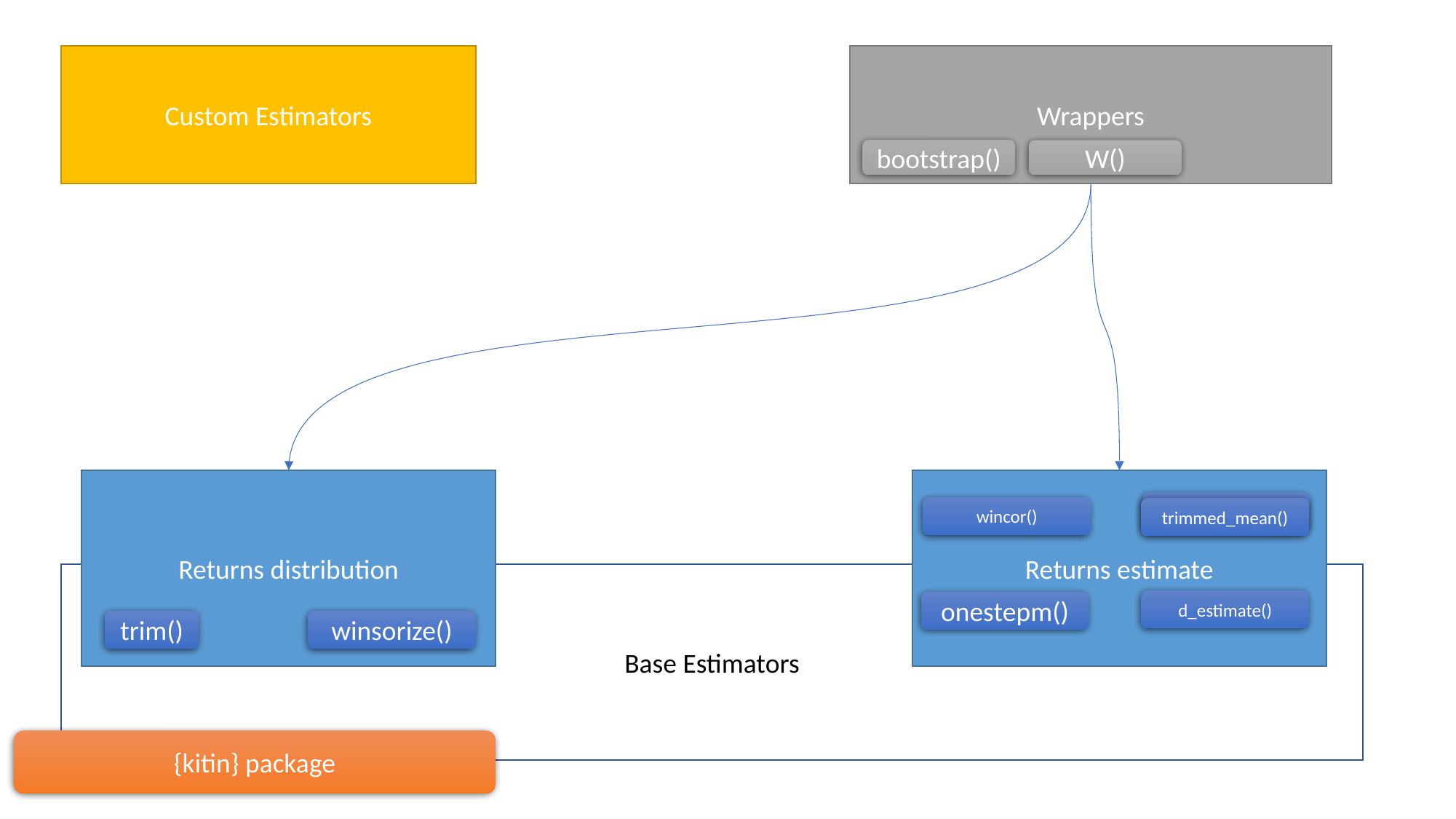

Custom Estimators
Wrappers
bootstrap()
W()
Returns distribution
Returns estimate
trimmed_mean()
wincor()
trimmed_mean()
Base Estimators
d_estimate()
onestepm()
trim()
winsorize()
{kitin} package